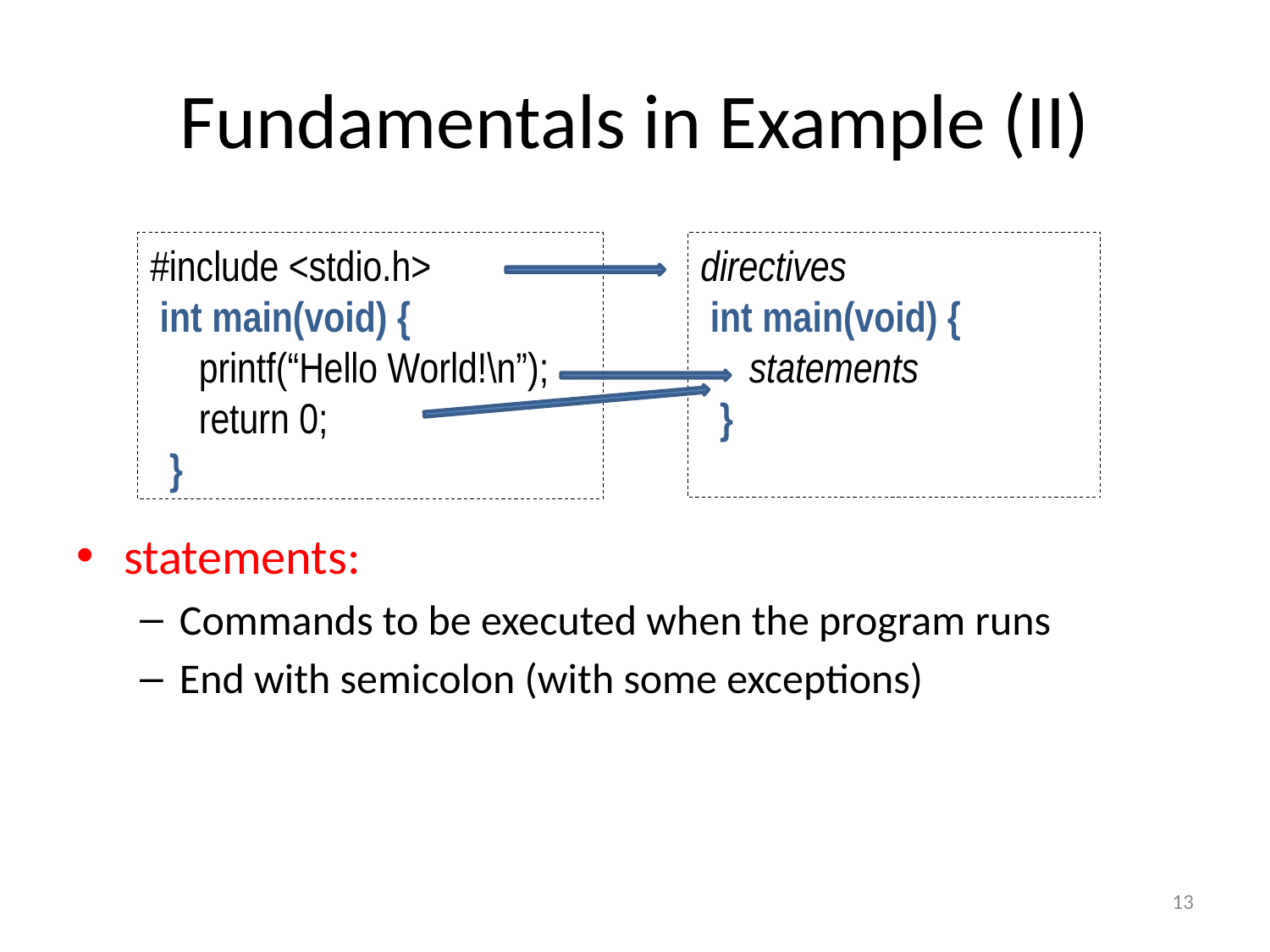

# Fundamentals in Example (II)
#include <stdio.h>
 int main(void) {
     printf(“Hello World!\n”);
     return 0;
  }
directives
 int main(void) {
     statements
  }

statements:
Commands to be executed when the program runs
End with semicolon (with some exceptions)
13